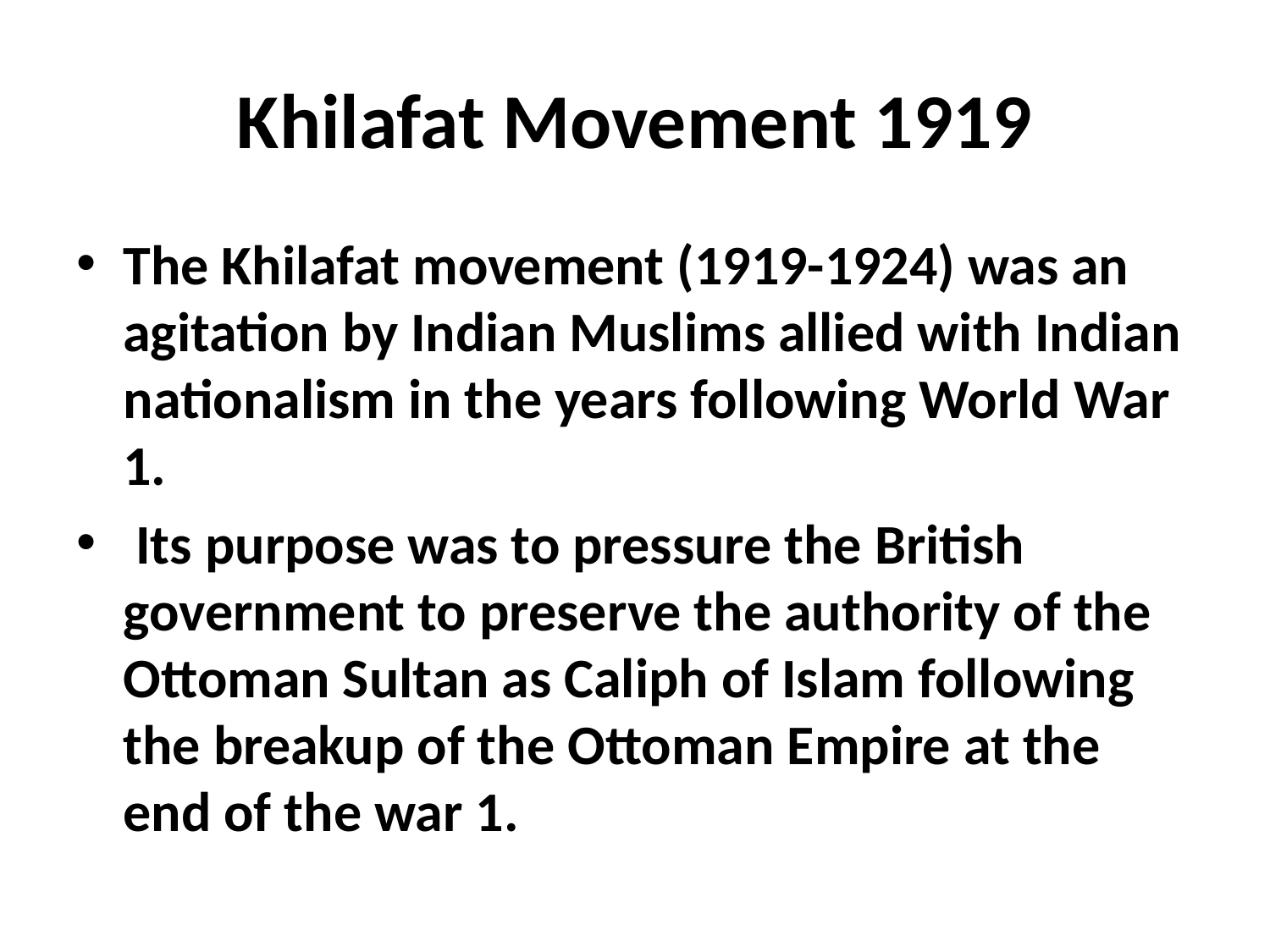

# Khilafat Movement 1919
The Khilafat movement (1919-1924) was an agitation by Indian Muslims allied with Indian nationalism in the years following World War 1.
 Its purpose was to pressure the British government to preserve the authority of the Ottoman Sultan as Caliph of Islam following the breakup of the Ottoman Empire at the end of the war 1.